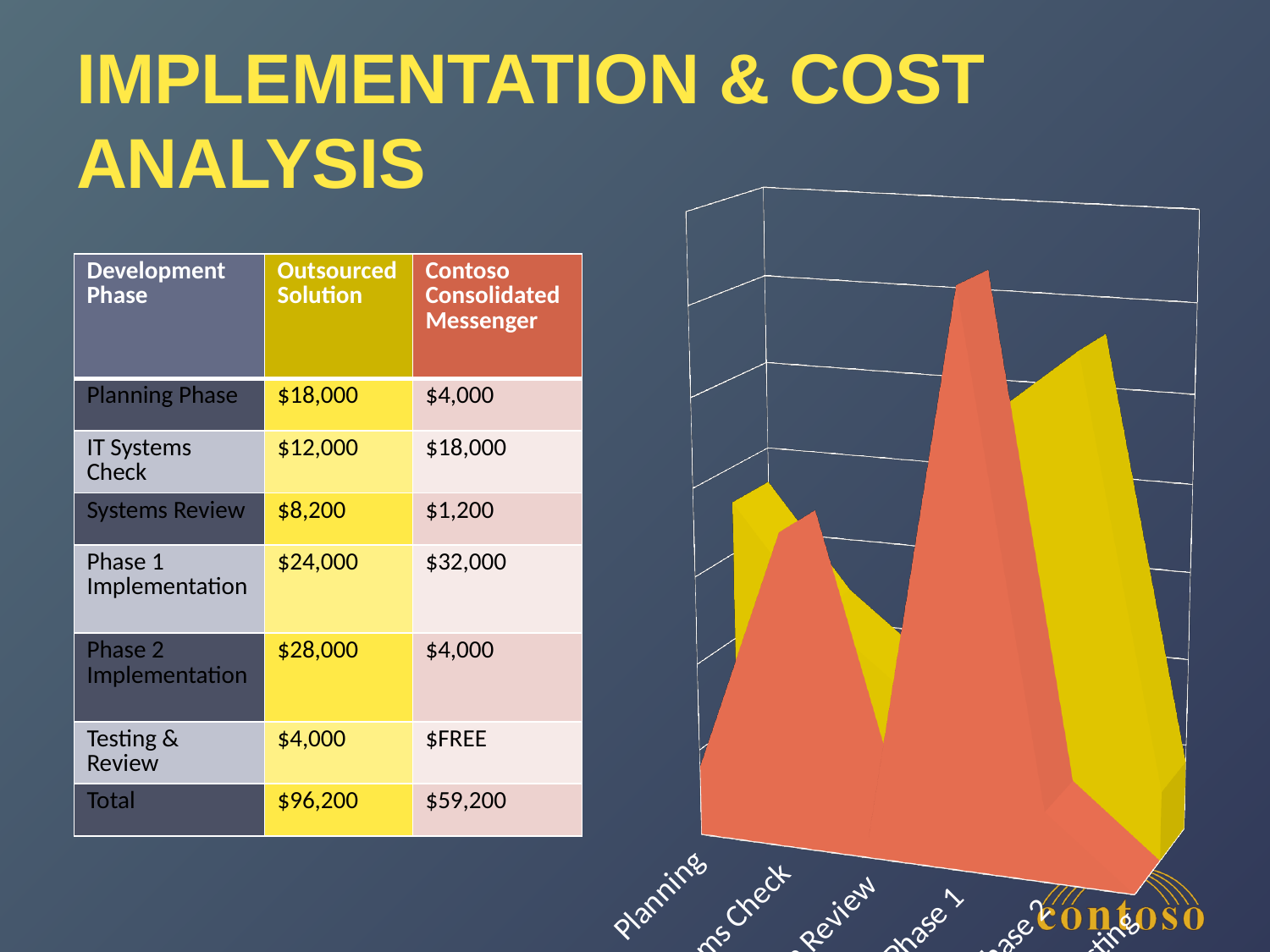

# Implementation & Cost Analysis

[unsupported chart]

| Development Phase | Outsourced Solution | Contoso Consolidated Messenger |
| --- | --- | --- |
| Planning Phase | $18,000 | $4,000 |
| IT Systems Check | $12,000 | $18,000 |
| Systems Review | $8,200 | $1,200 |
| Phase 1 Implementation | $24,000 | $32,000 |
| Phase 2 Implementation | $28,000 | $4,000 |
| Testing & Review | $4,000 | $FREE |
| Total | $96,200 | $59,200 |